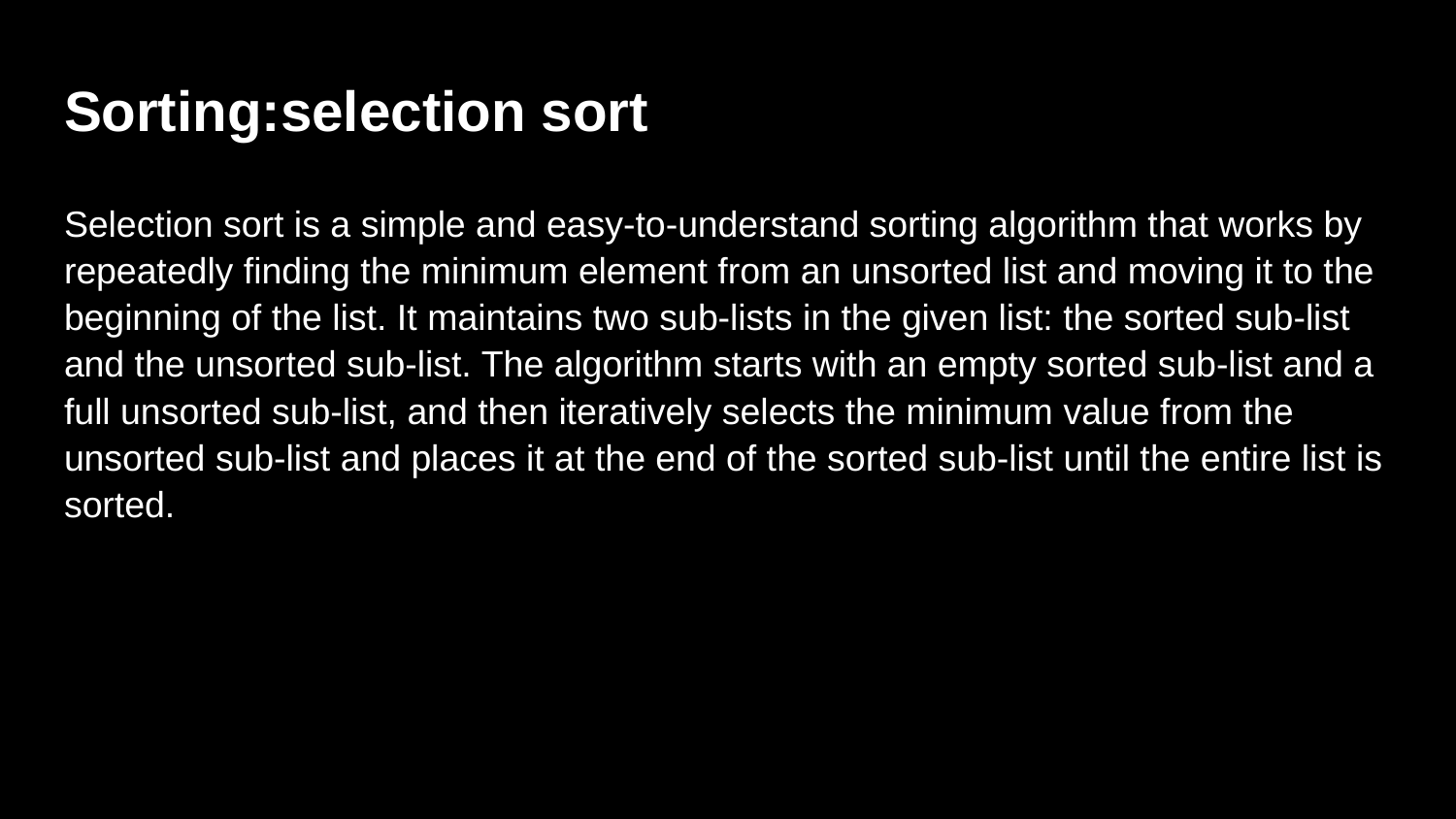

# Sorting:selection sort

Selection sort is a simple and easy-to-understand sorting algorithm that works by repeatedly finding the minimum element from an unsorted list and moving it to the beginning of the list. It maintains two sub-lists in the given list: the sorted sub-list and the unsorted sub-list. The algorithm starts with an empty sorted sub-list and a full unsorted sub-list, and then iteratively selects the minimum value from the unsorted sub-list and places it at the end of the sorted sub-list until the entire list is sorted.